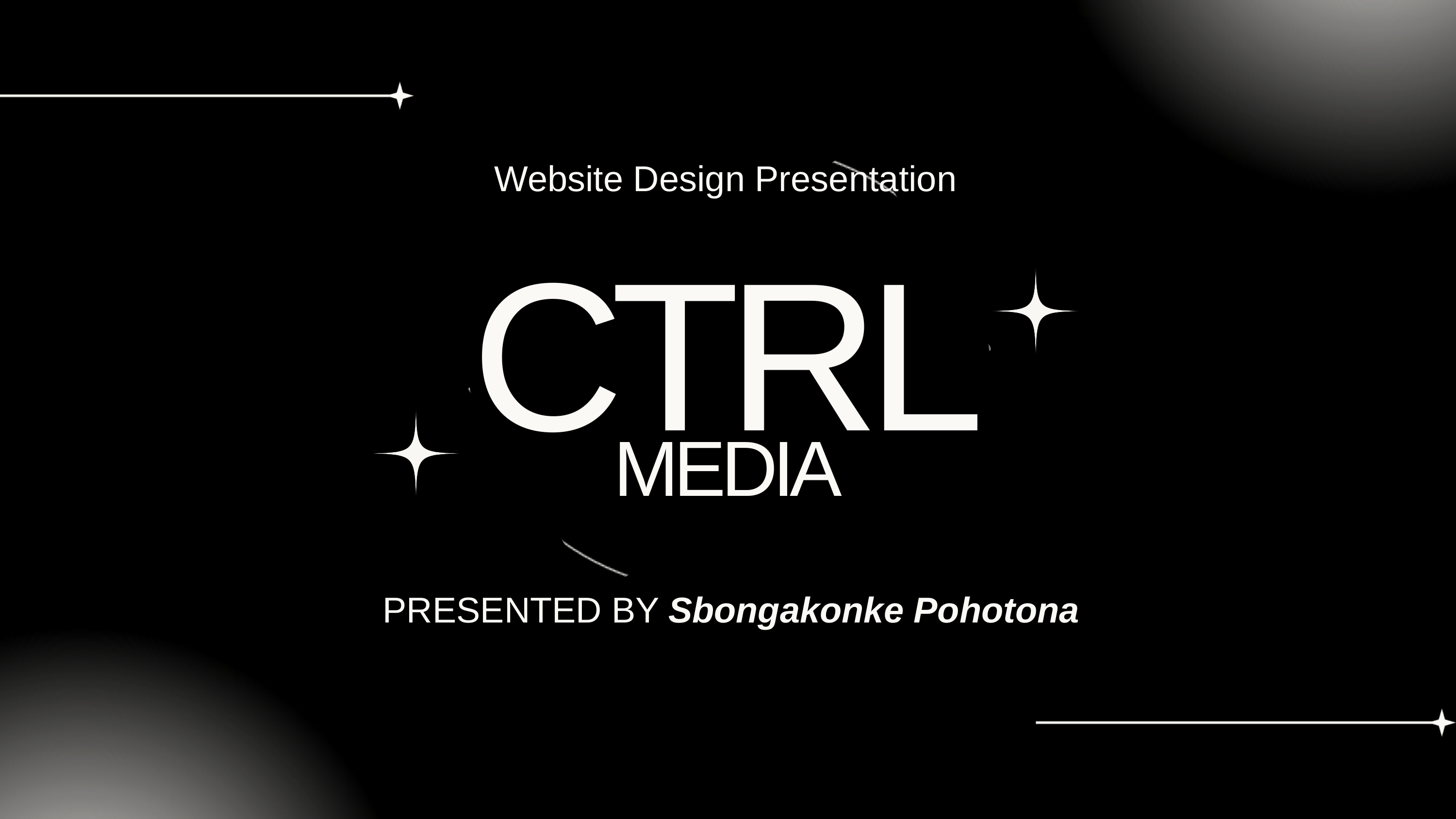

Website Design Presentation

CTRL

MEDIA
PRESENTED BY
Sbongakonke Pohotona